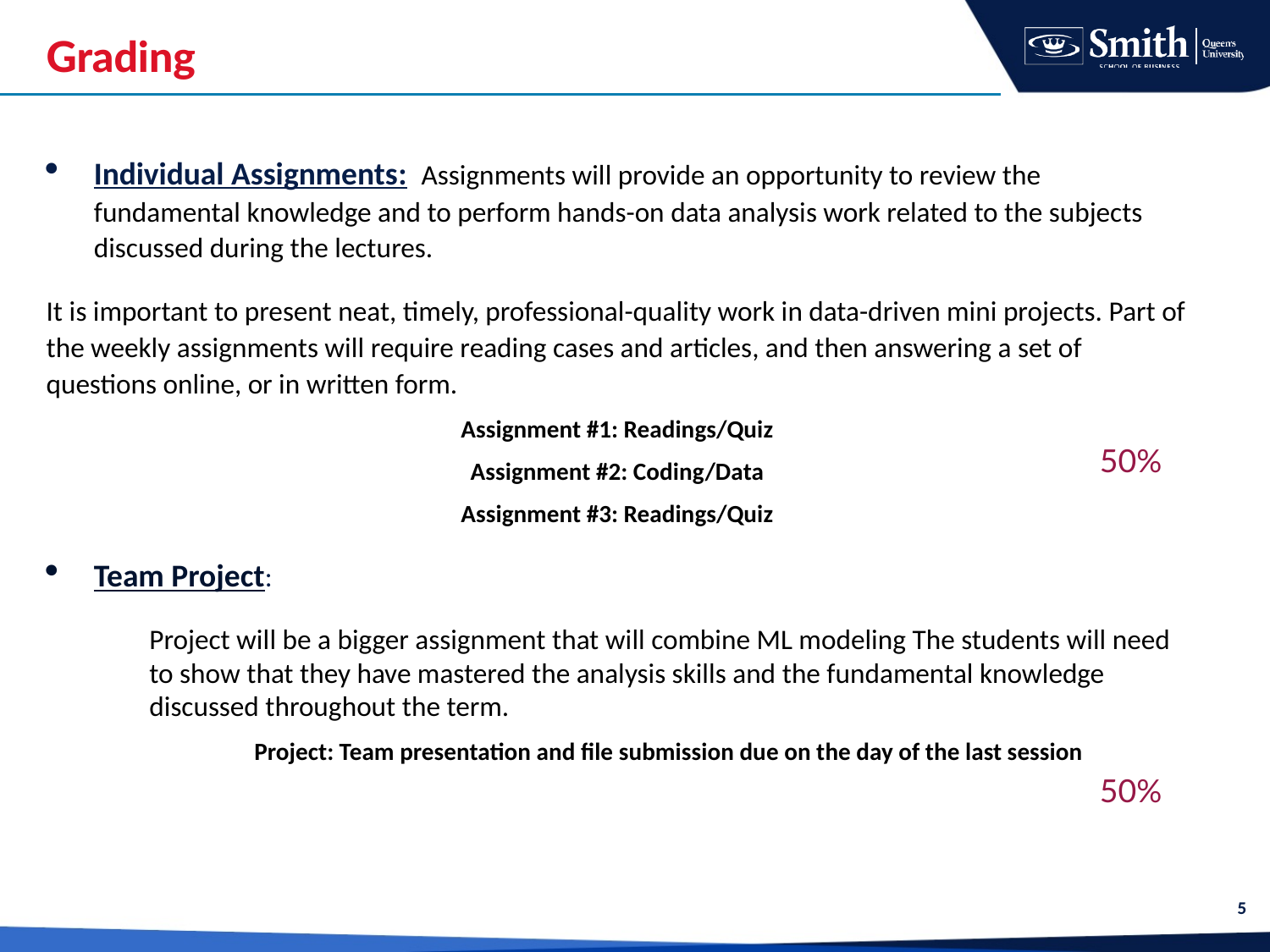

# Grading
Individual Assignments:  Assignments will provide an opportunity to review the fundamental knowledge and to perform hands-on data analysis work related to the subjects discussed during the lectures.
It is important to present neat, timely, professional-quality work in data-driven mini projects. Part of the weekly assignments will require reading cases and articles, and then answering a set of questions online, or in written form.
Assignment #1: Readings/Quiz
Assignment #2: Coding/Data
Assignment #3: Readings/Quiz
Team Project:
Project will be a bigger assignment that will combine ML modeling The students will need to show that they have mastered the analysis skills and the fundamental knowledge discussed throughout the term.
Project: Team presentation and file submission due on the day of the last session

50%
50%